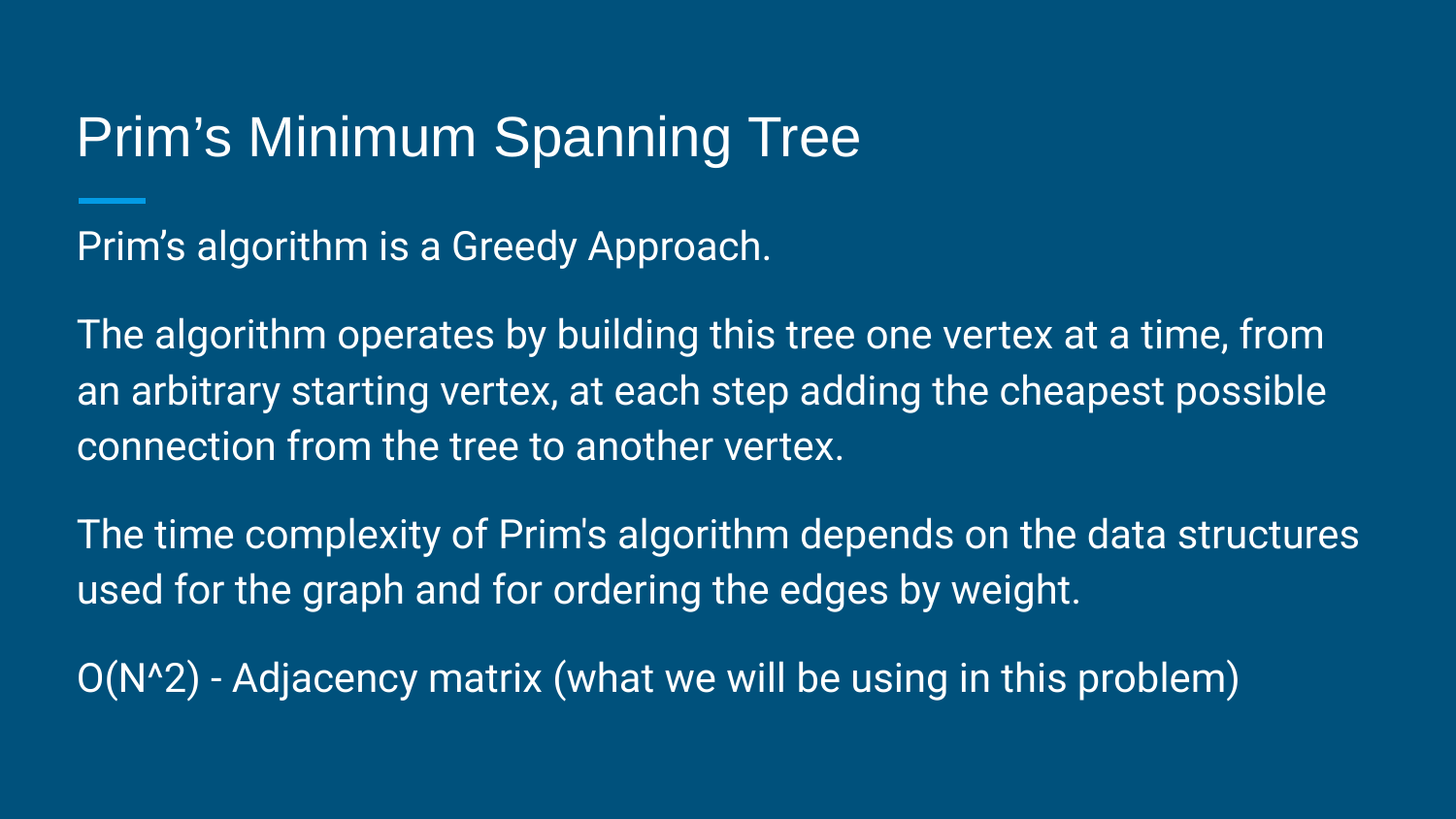

# Prim’s Minimum Spanning Tree
Prim’s algorithm is a Greedy Approach.
The algorithm operates by building this tree one vertex at a time, from an arbitrary starting vertex, at each step adding the cheapest possible connection from the tree to another vertex.
The time complexity of Prim's algorithm depends on the data structures used for the graph and for ordering the edges by weight.
O(N^2) - Adjacency matrix (what we will be using in this problem)